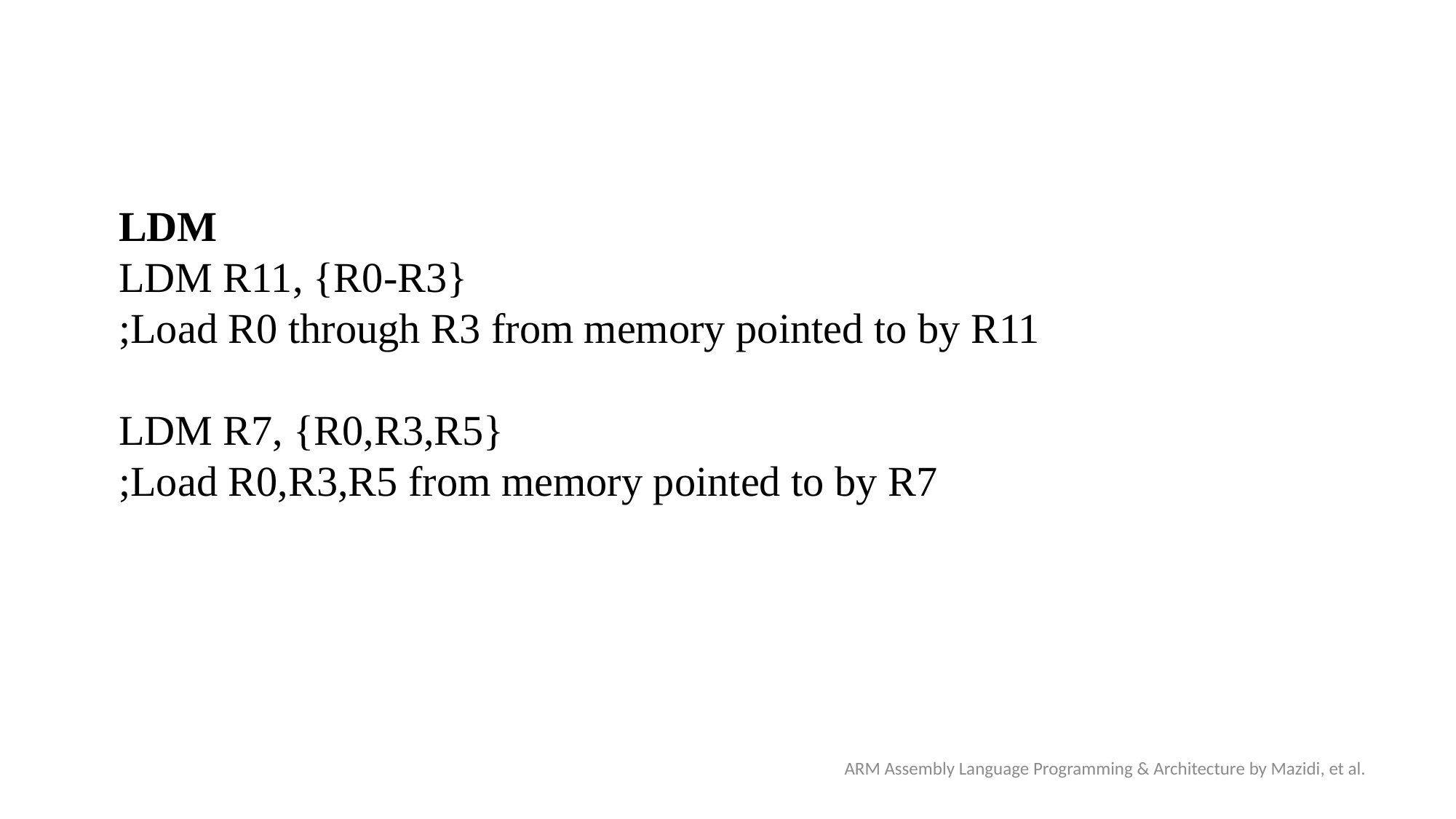

LDM
LDM R11, {R0-R3}
;Load R0 through R3 from memory pointed to by R11

LDM R7, {R0,R3,R5}
;Load R0,R3,R5 from memory pointed to by R7
ARM Assembly Language Programming & Architecture by Mazidi, et al.